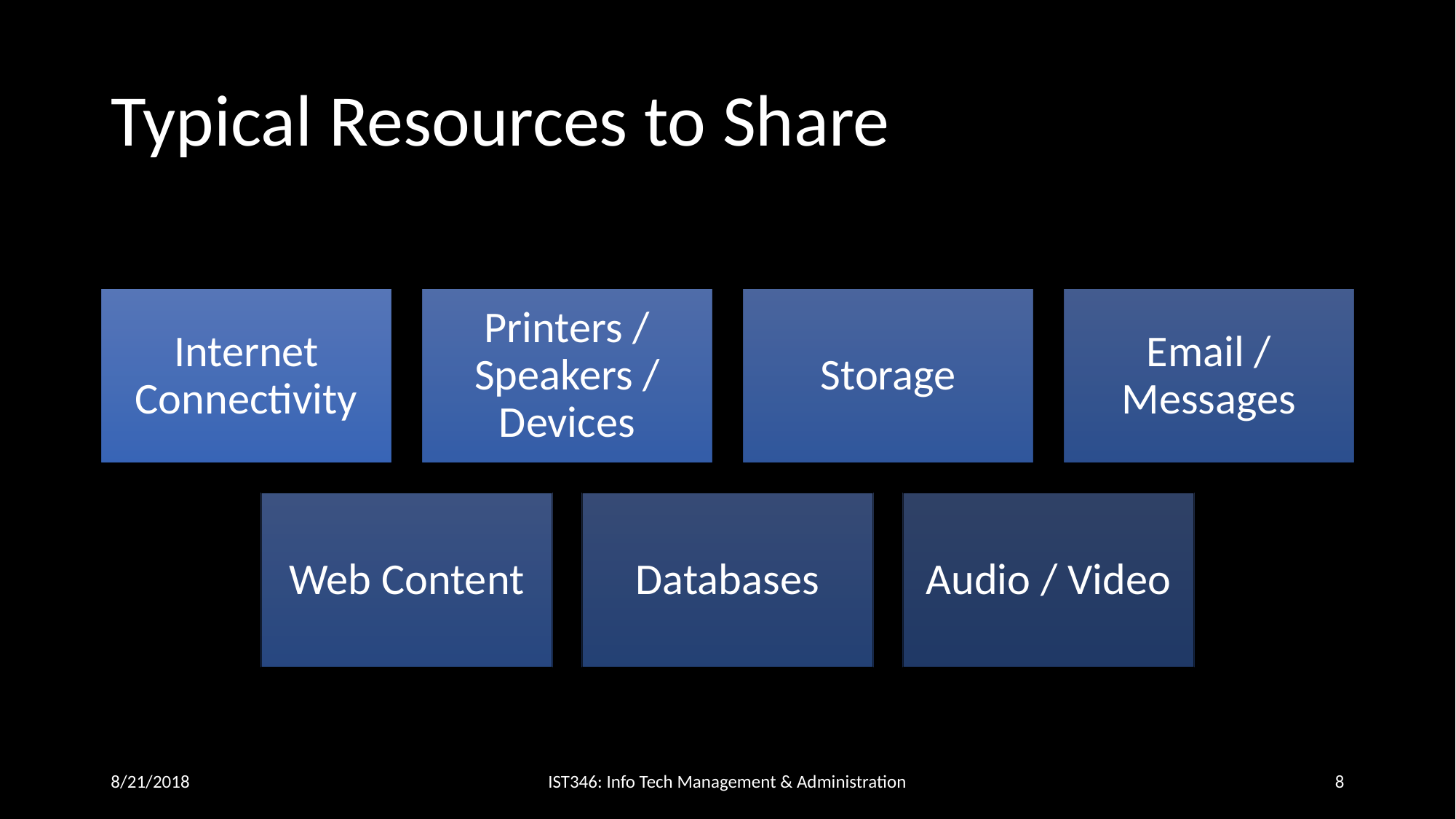

# Typical Resources to Share
Internet Connectivity
Printers / Speakers / Devices
Storage
Email / Messages
Web Content
Databases
Audio / Video
8/21/2018
IST346: Info Tech Management & Administration
8